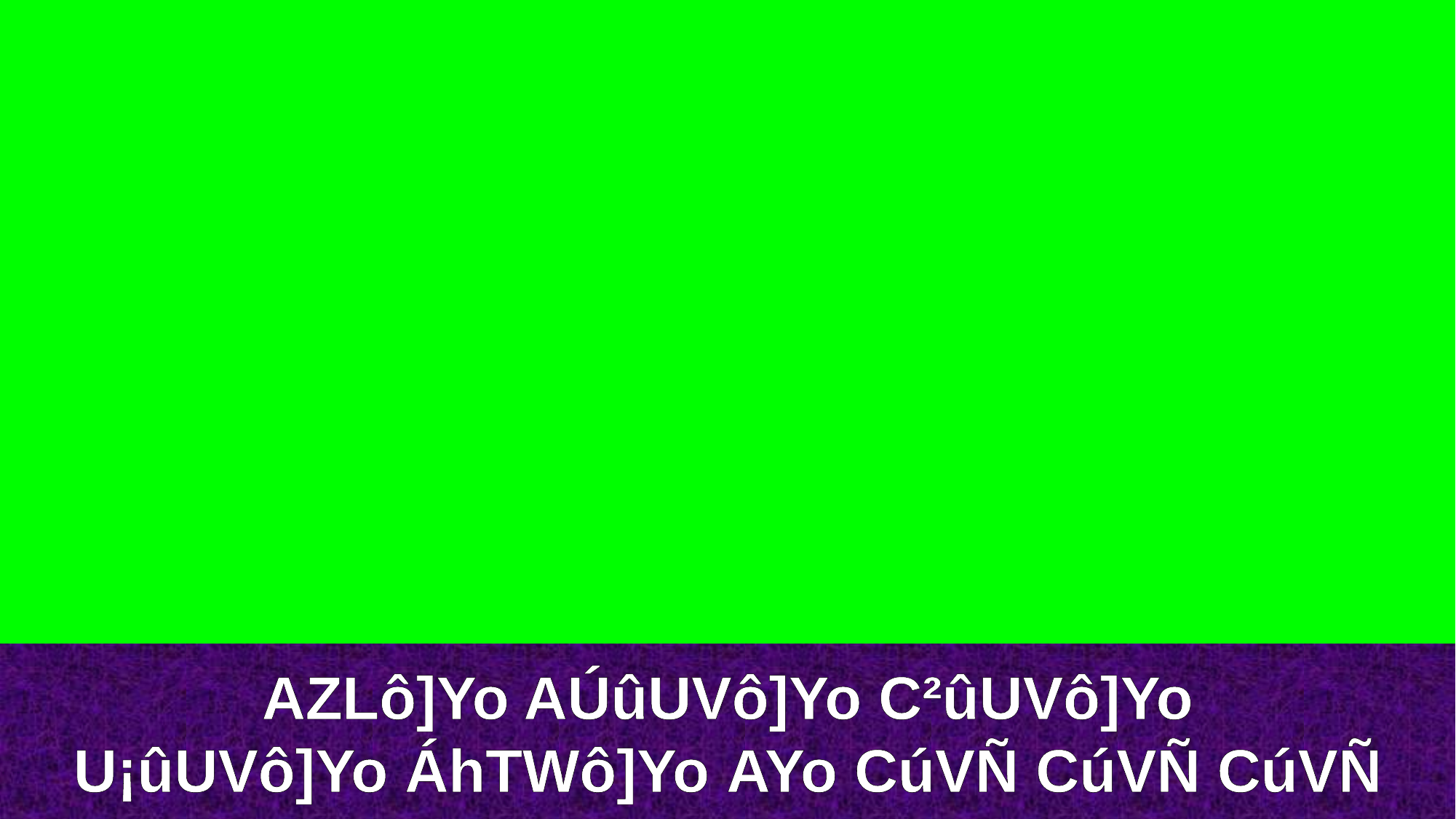

AZLô]Yo AÚûUVô]Yo C²ûUVô]Yo
U¡ûUVô]Yo ÁhTWô]Yo AYo CúVÑ CúVÑ CúVÑ